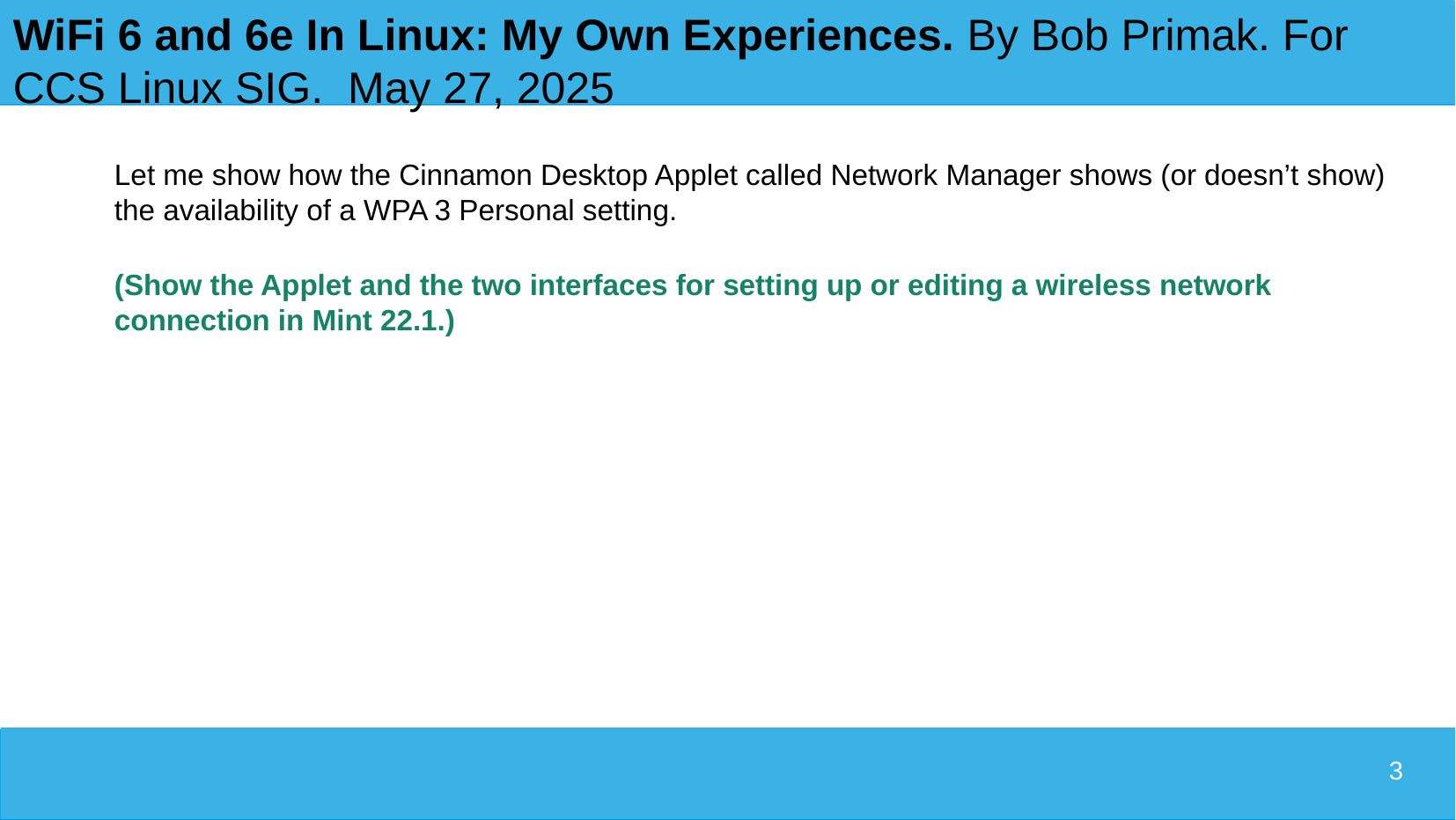

WiFi 6 and 6e In Linux: My Own Experiences. By Bob Primak. For CCS Linux SIG.  May 27, 2025
3
# Let me show how the Cinnamon Desktop Applet called Network Manager shows (or doesn’t show) the availability of a WPA 3 Personal setting.
(Show the Applet and the two interfaces for setting up or editing a wireless network connection in Mint 22.1.)